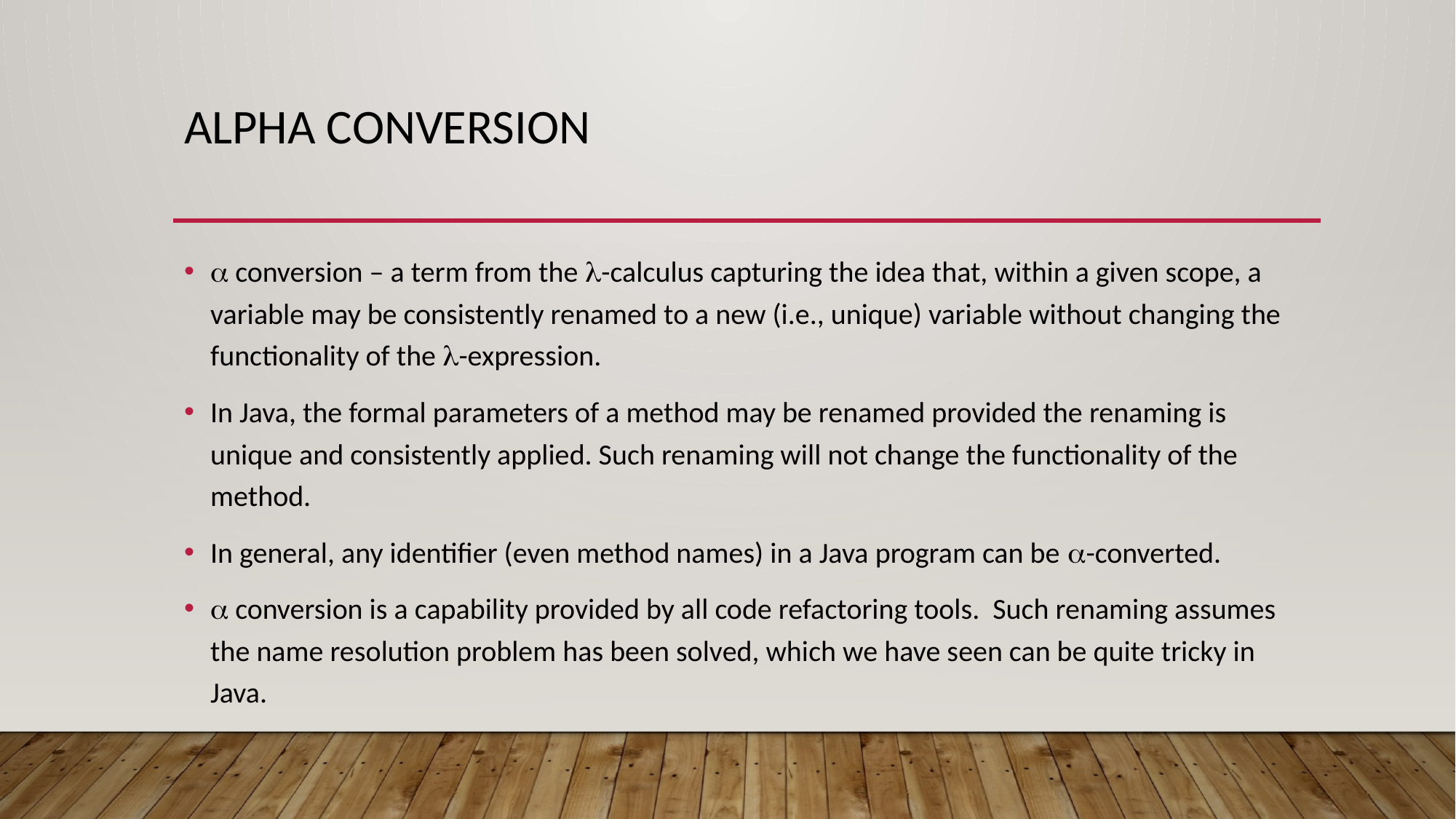

# Alpha conversion
α conversion – a term from the λ-calculus capturing the idea that, within a given scope, a variable may be consistently renamed to a new (i.e., unique) variable without changing the functionality of the λ-expression.
In Java, the formal parameters of a method may be renamed provided the renaming is unique and consistently applied. Such renaming will not change the functionality of the method.
In general, any identifier (even method names) in a Java program can be α-converted.
α conversion is a capability provided by all code refactoring tools.  Such renaming assumes the name resolution problem has been solved, which we have seen can be quite tricky in Java.